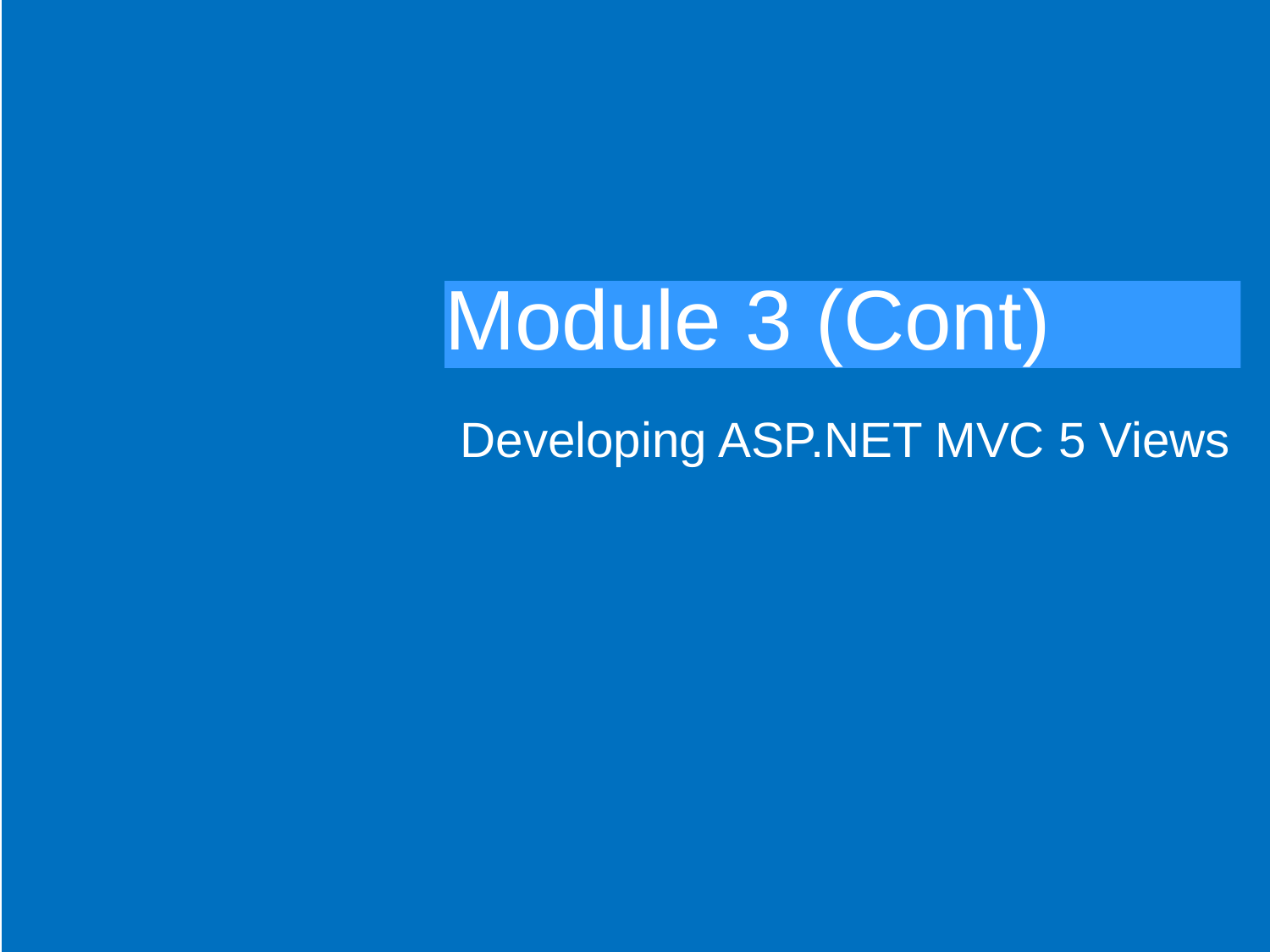

# Module 3 (Cont)
Developing ASP.NET MVC 5 Views